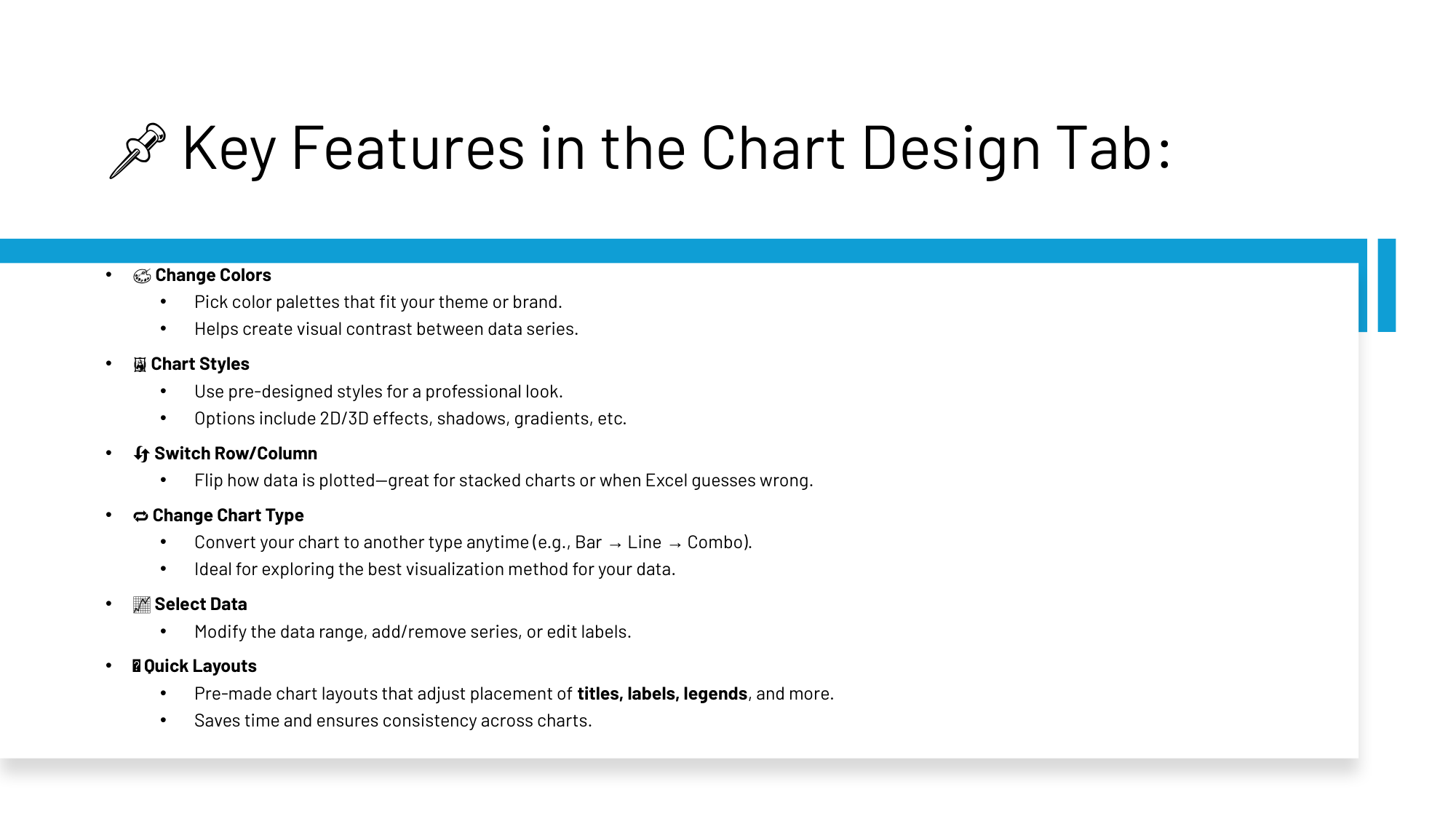

# 📌 Key Features in the Chart Design Tab:

🎨 Change Colors
Pick color palettes that fit your theme or brand.
Helps create visual contrast between data series.
🖼️ Chart Styles
Use pre-designed styles for a professional look.
Options include 2D/3D effects, shadows, gradients, etc.
🔄 Switch Row/Column
Flip how data is plotted—great for stacked charts or when Excel guesses wrong.
🔁 Change Chart Type
Convert your chart to another type anytime (e.g., Bar → Line → Combo).
Ideal for exploring the best visualization method for your data.
📈 Select Data
Modify the data range, add/remove series, or edit labels.
🧩 Quick Layouts
Pre-made chart layouts that adjust placement of titles, labels, legends, and more.
Saves time and ensures consistency across charts.